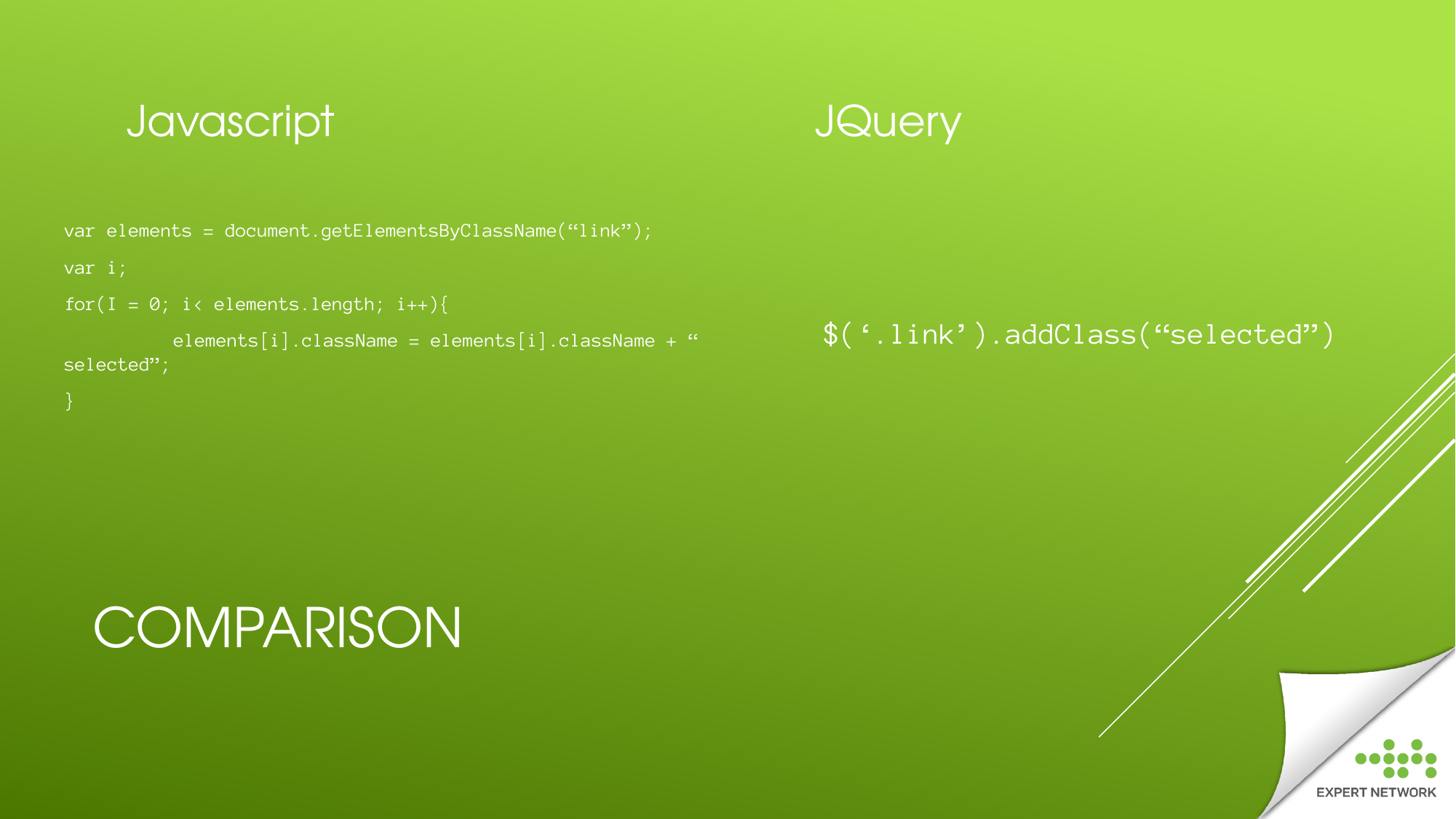

Javascript
JQuery
$(‘.link’).addClass(“selected”)
var elements = document.getElementsByClassName(“link”);
var i;
for(I = 0; i< elements.length; i++){
	elements[i].className = elements[i].className + “ selected”;
}

# COMPARISON